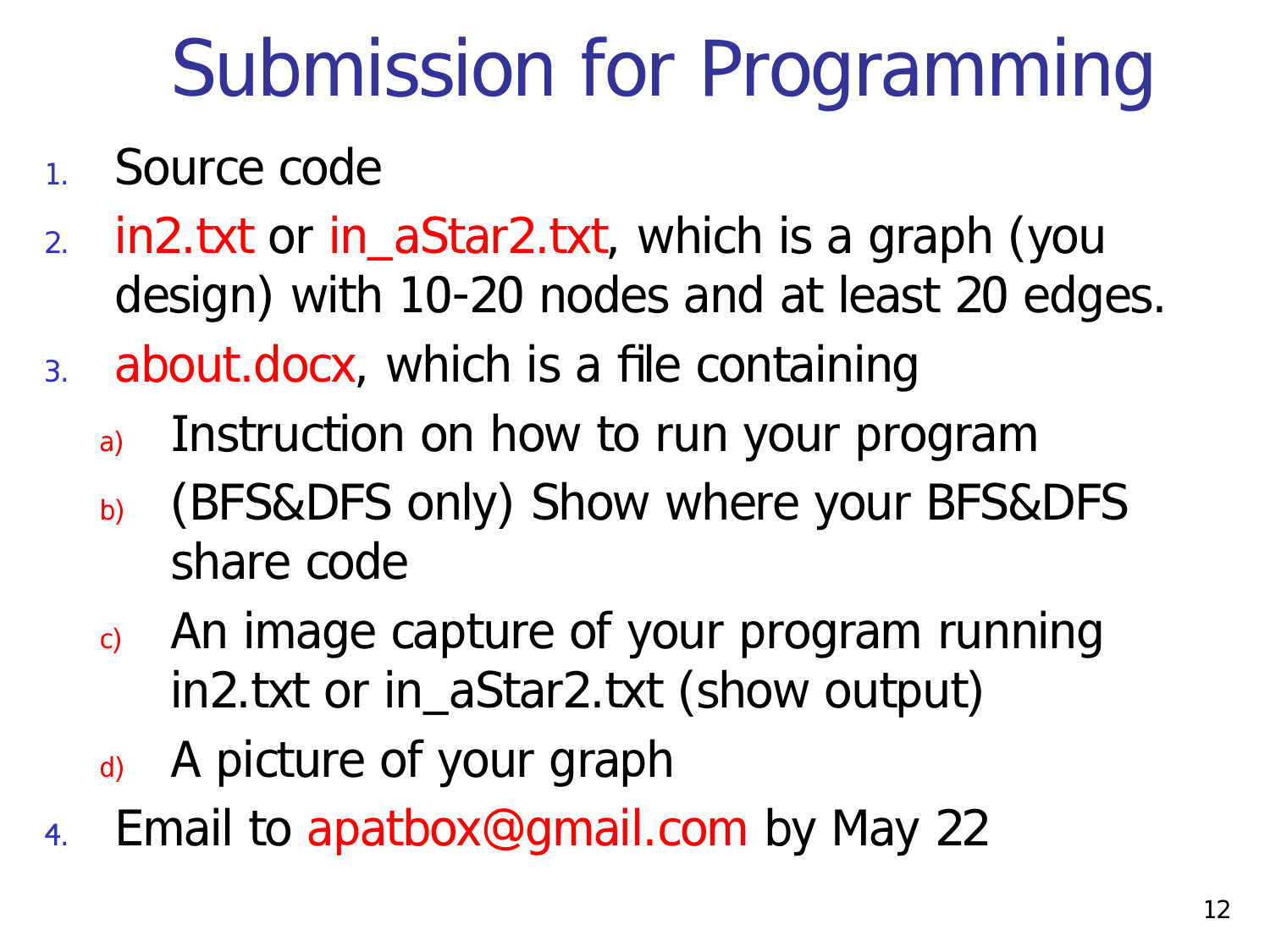

# Submission for Programming
Source code
in2.txt or in_aStar2.txt, which is a graph (you design) with 10-20 nodes and at least 20 edges.
about.docx, which is a file containing
Instruction on how to run your program
(BFS&DFS only) Show where your BFS&DFS share code
An image capture of your program running in2.txt or in_aStar2.txt (show output)
A picture of your graph
Email to apatbox@gmail.com by May 22
12